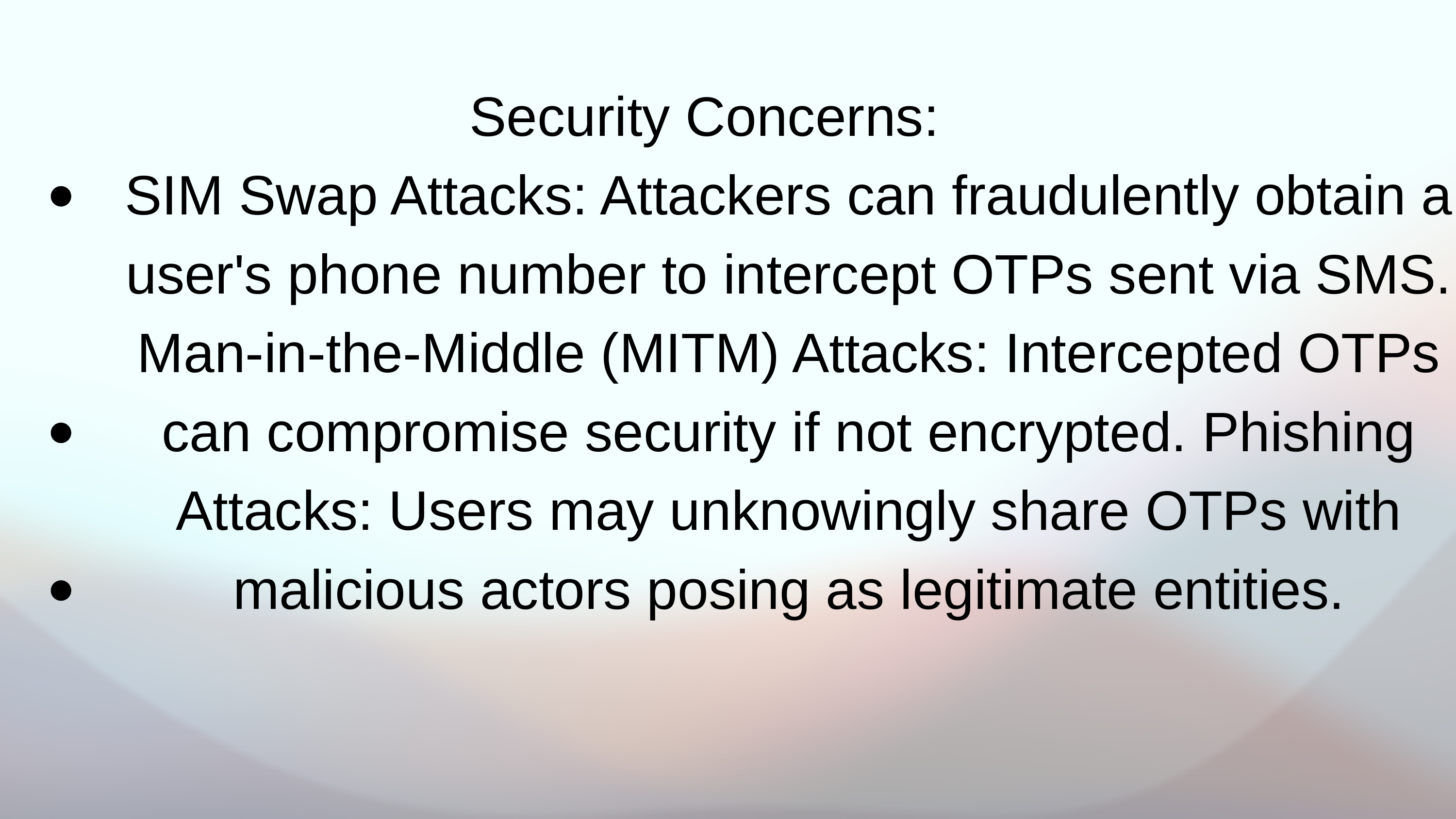

Security Concerns:
SIM Swap Attacks: Attackers can fraudulently obtain a user's phone number to intercept OTPs sent via SMS. Man-in-the-Middle (MITM) Attacks: Intercepted OTPs can compromise security if not encrypted. Phishing Attacks: Users may unknowingly share OTPs with malicious actors posing as legitimate entities.